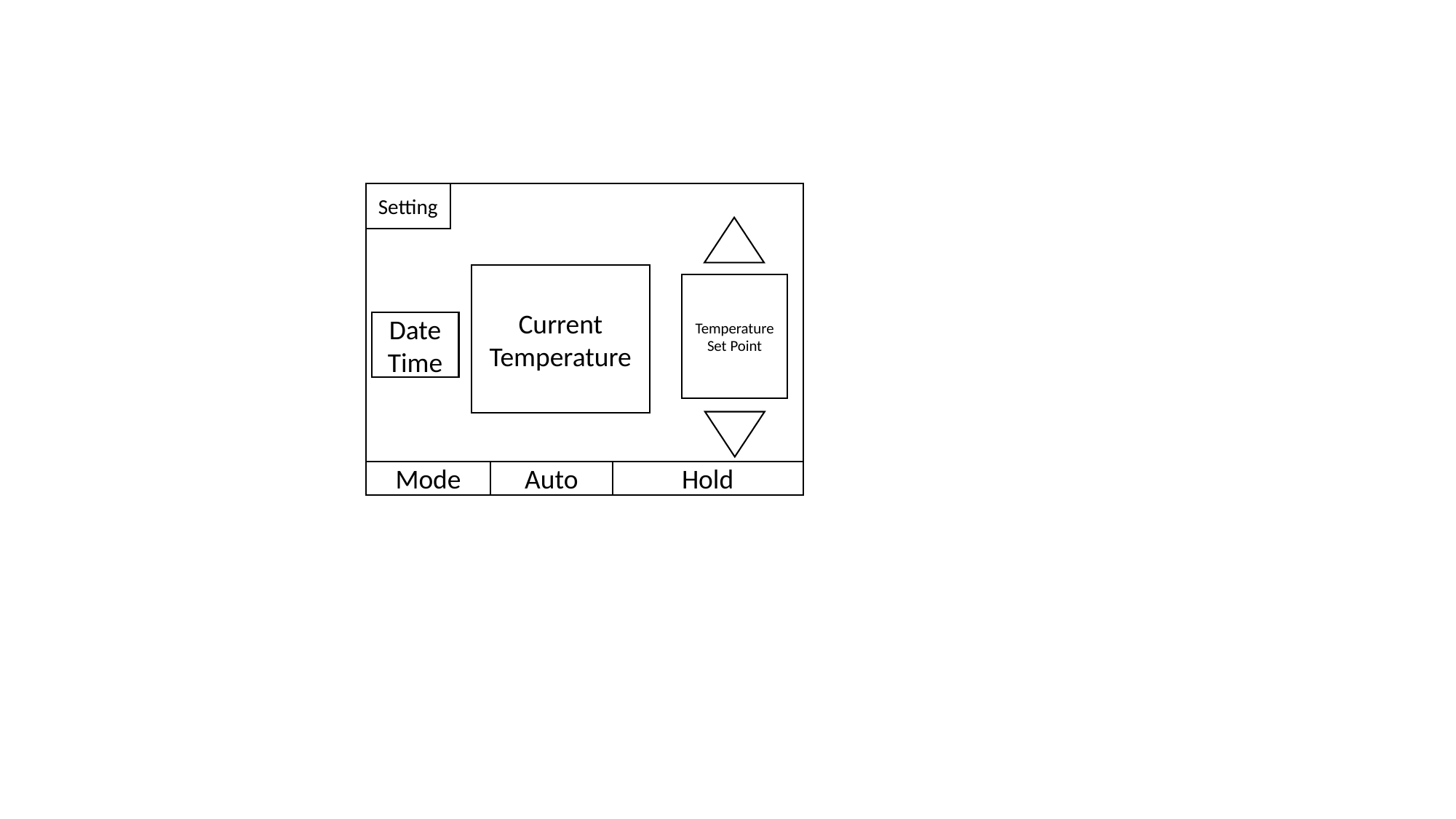

Setting

Current
Temperature
Temperature
Set Point
Date
Time

Mode
Auto
Hold